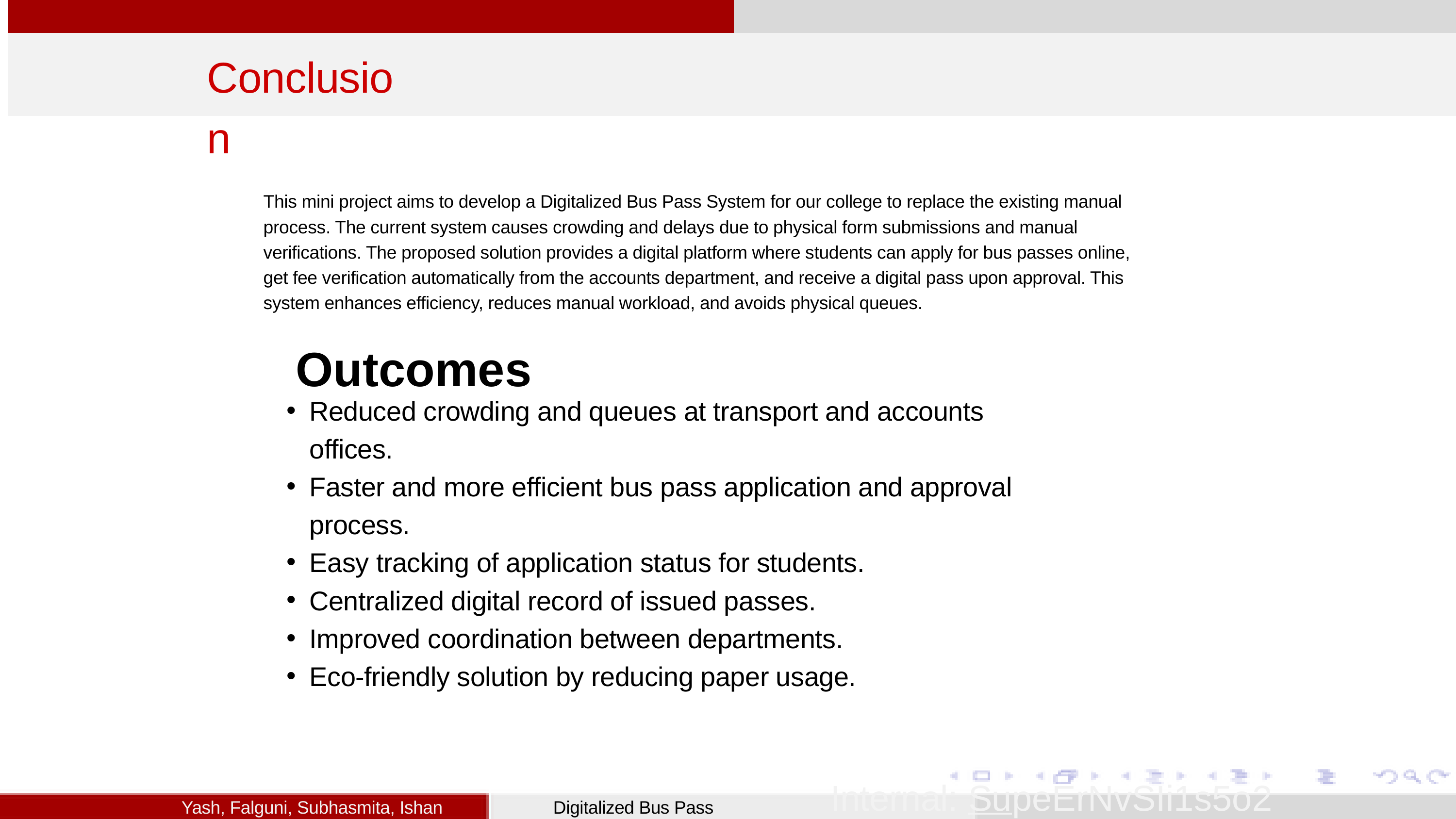

Conclusion
This mini project aims to develop a Digitalized Bus Pass System for our college to replace the existing manual process. The current system causes crowding and delays due to physical form submissions and manual verifications. The proposed solution provides a digital platform where students can apply for bus passes online, get fee verification automatically from the accounts department, and receive a digital pass upon approval. This system enhances efficiency, reduces manual workload, and avoids physical queues.
Outcomes
Reduced crowding and queues at transport and accounts offices.
Faster and more efficient bus pass application and approval process.
Easy tracking of application status for students.
Centralized digital record of issued passes.
Improved coordination between departments.
Eco-friendly solution by reducing paper usage.

Internal: SupeErNvSIi1s5o2 r name,9/E11xt
Yash, Falguni, Subhasmita, Ishan                       Digitalized Bus Pass